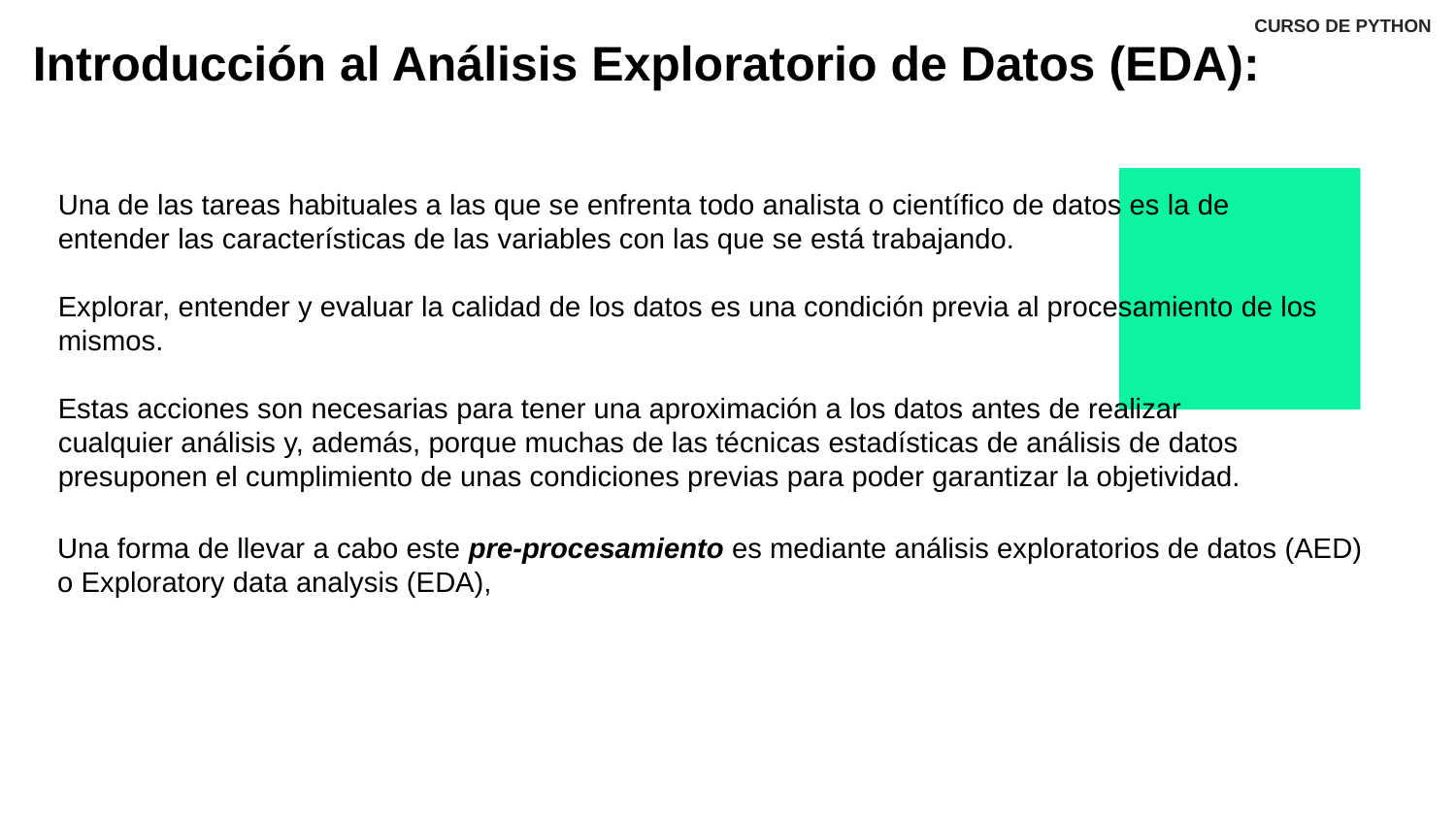

CURSO DE PYTHON
Introducción al Análisis Exploratorio de Datos (EDA):
Una de las tareas habituales a las que se enfrenta todo analista o científico de datos es la de
entender las características de las variables con las que se está trabajando.

Explorar, entender y evaluar la calidad de los datos es una condición previa al procesamiento de los mismos.

Estas acciones son necesarias para tener una aproximación a los datos antes de realizar
cualquier análisis y, además, porque muchas de las técnicas estadísticas de análisis de datos
presuponen el cumplimiento de unas condiciones previas para poder garantizar la objetividad.
Una forma de llevar a cabo este pre-procesamiento es mediante análisis exploratorios de datos (AED) o Exploratory data analysis (EDA),